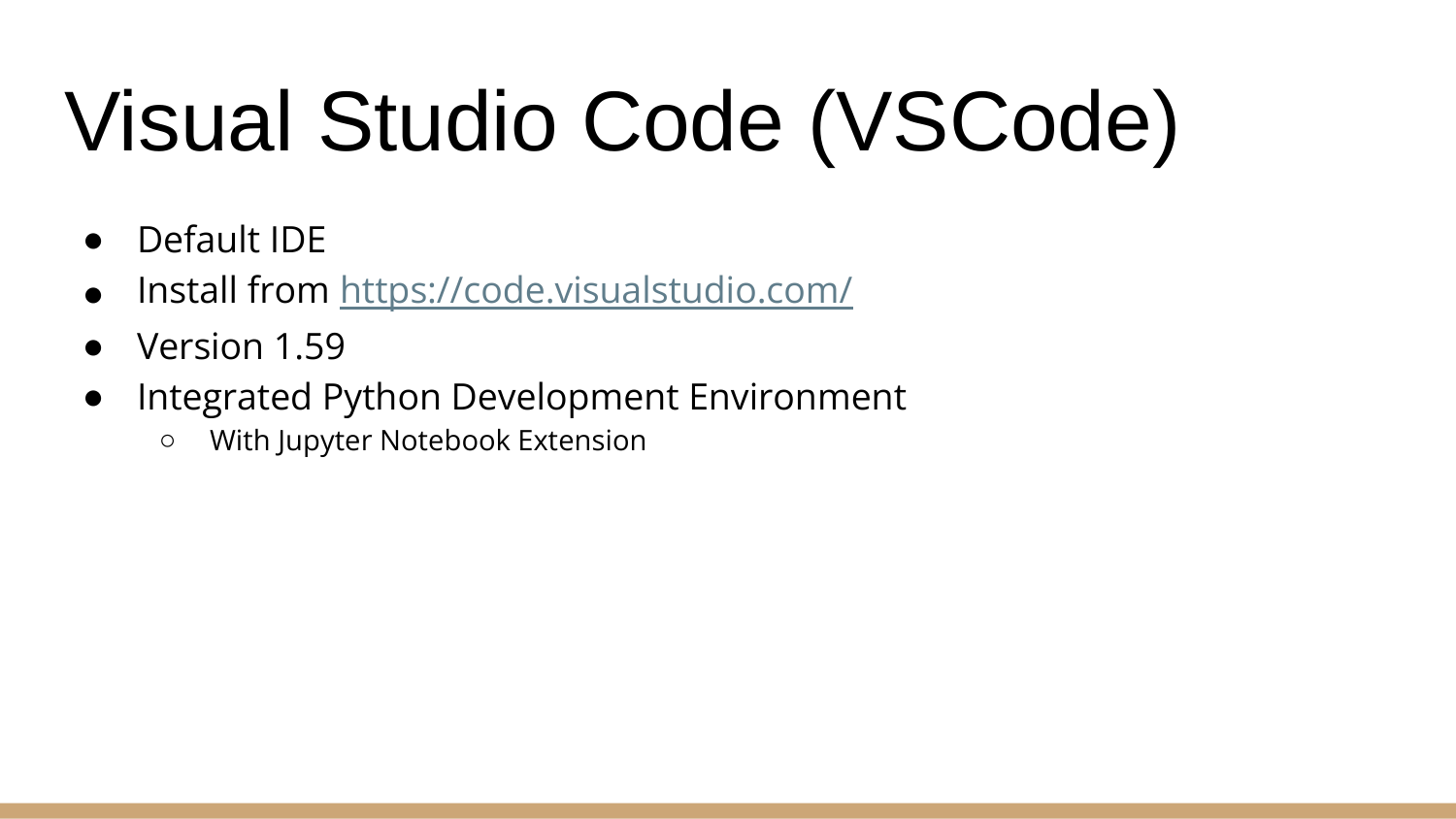

# Visual Studio Code (VSCode)
Default IDE
Install from https://code.visualstudio.com/
Version 1.59
Integrated Python Development Environment
With Jupyter Notebook Extension